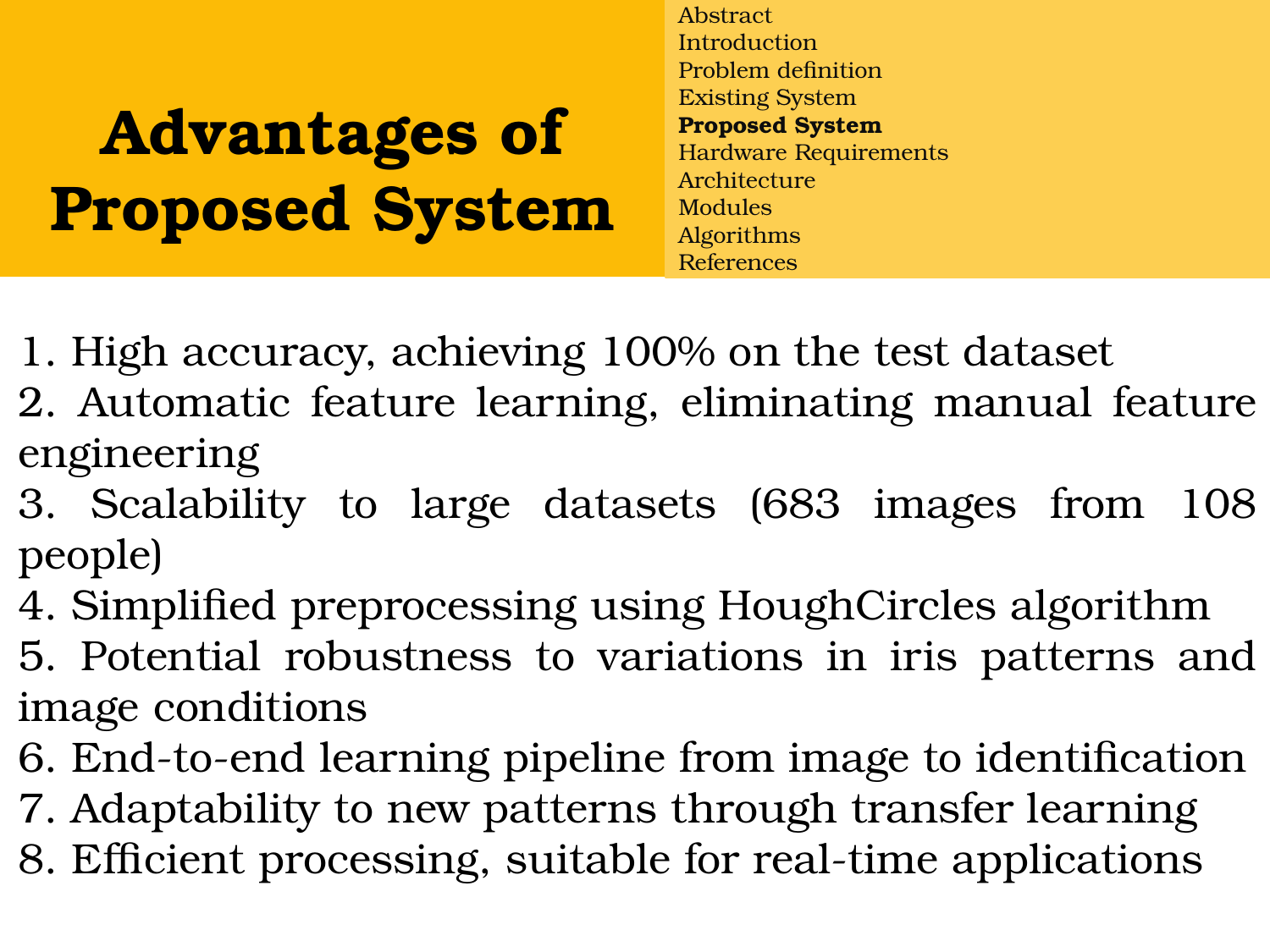

Introduction
Existing System
Proposed System
Software requirements
References
Abstract
Introduction
Problem definition
Existing System
Proposed System
Hardware Requirements
Architecture
Modules
Algorithms
References

Advantages of Proposed System
1. High accuracy, achieving 100% on the test dataset
2. Automatic feature learning, eliminating manual feature engineering
3. Scalability to large datasets (683 images from 108 people)
4. Simplified preprocessing using HoughCircles algorithm
5. Potential robustness to variations in iris patterns and image conditions
6. End-to-end learning pipeline from image to identification
7. Adaptability to new patterns through transfer learning
8. Efficient processing, suitable for real-time applications